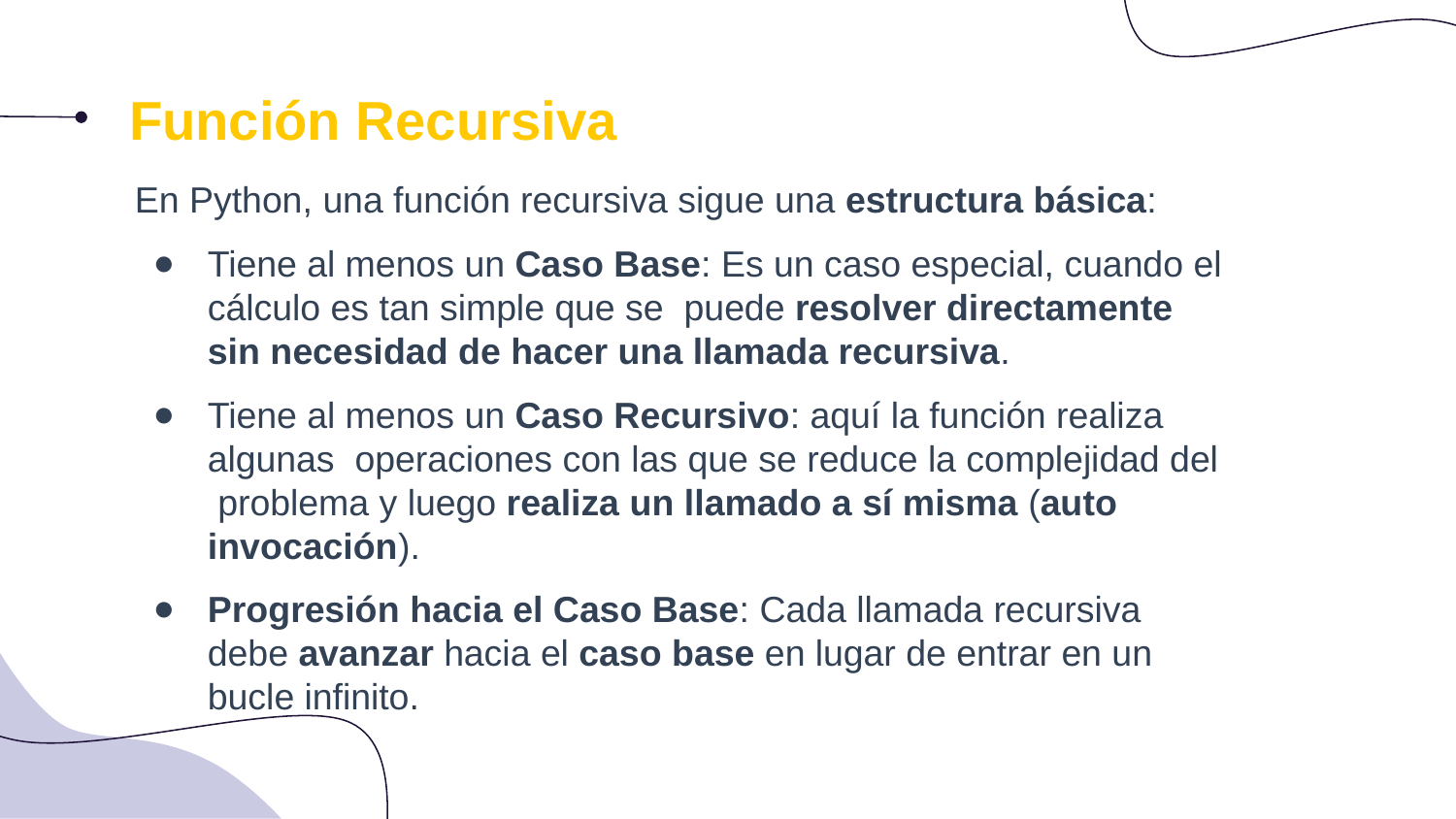

Función Recursiva

En Python, una función recursiva sigue una estructura básica:
Tiene al menos un Caso Base: Es un caso especial, cuando el cálculo es tan simple que se  puede resolver directamente sin necesidad de hacer una llamada recursiva.
Tiene al menos un Caso Recursivo: aquí la función realiza algunas  operaciones con las que se reduce la complejidad del  problema y luego realiza un llamado a sí misma (auto invocación).
Progresión hacia el Caso Base: Cada llamada recursiva debe avanzar hacia el caso base en lugar de entrar en un bucle infinito.